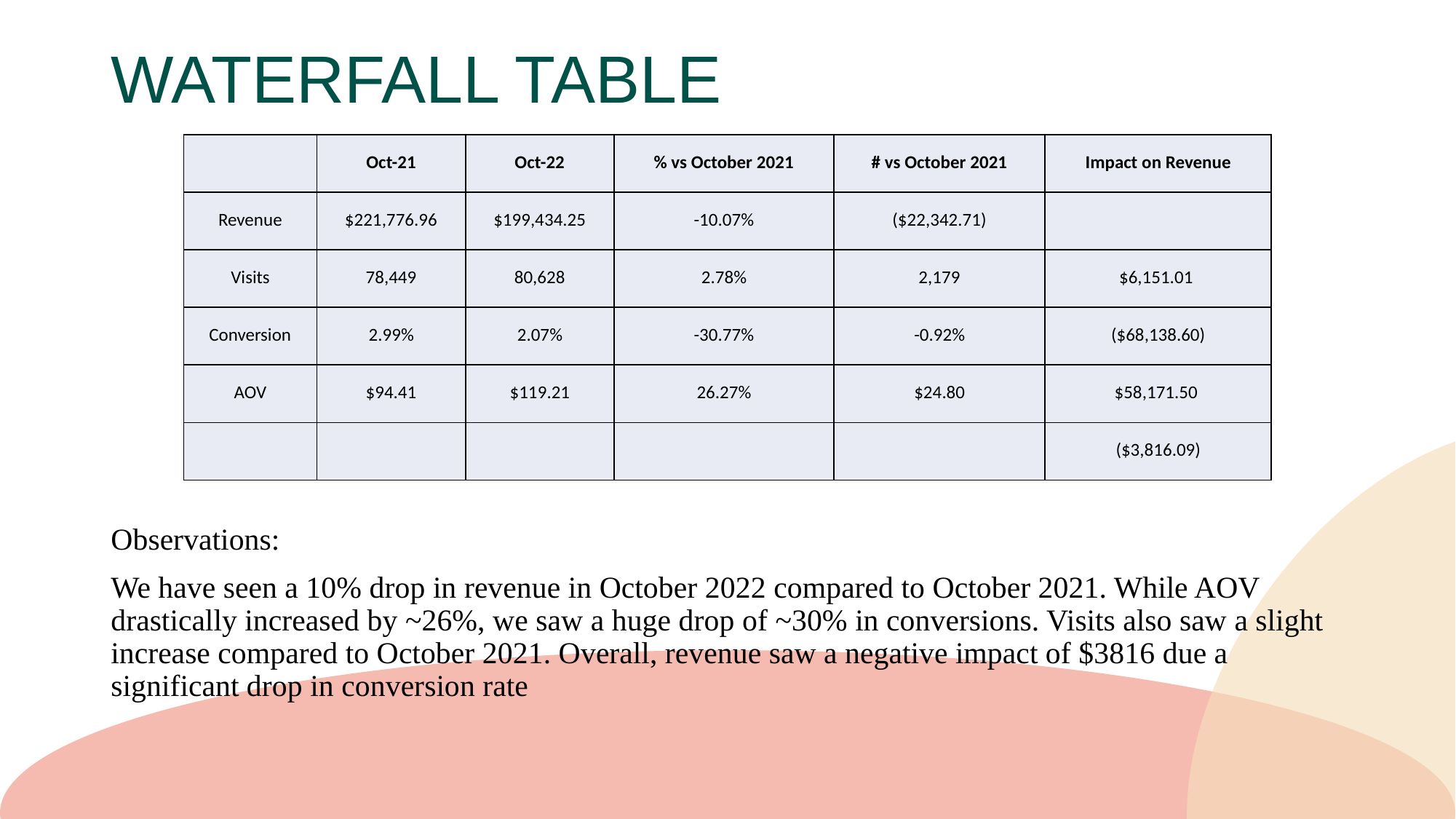

# WATERFALL TABLE
|  | Oct-21 | Oct-22 | % vs October 2021 | # vs October 2021 | Impact on Revenue |
| --- | --- | --- | --- | --- | --- |
| Revenue | $221,776.96 | $199,434.25 | -10.07% | ($22,342.71) |  |
| Visits | 78,449 | 80,628 | 2.78% | 2,179 | $6,151.01 |
| Conversion | 2.99% | 2.07% | -30.77% | -0.92% | ($68,138.60) |
| AOV | $94.41 | $119.21 | 26.27% | $24.80 | $58,171.50 |
|  |  |  |  |  | ($3,816.09) |

Observations:
We have seen a 10% drop in revenue in October 2022 compared to October 2021. While AOV drastically increased by ~26%, we saw a huge drop of ~30% in conversions. Visits also saw a slight increase compared to October 2021. Overall, revenue saw a negative impact of $3816 due a significant drop in conversion rate